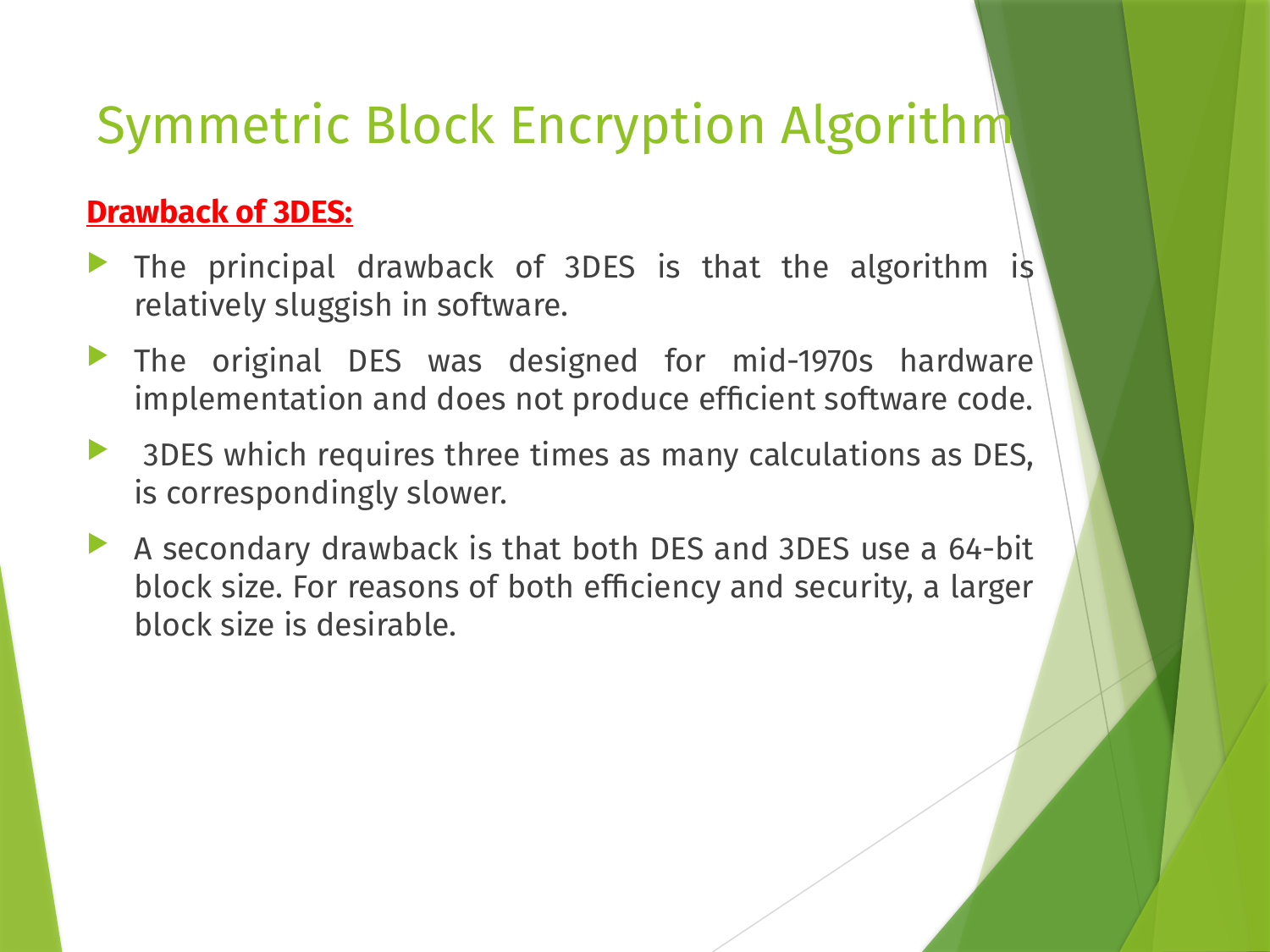

# Symmetric Block Encryption Algorithm
Drawback of 3DES:
The principal drawback of 3DES is that the algorithm is relatively sluggish in software.
The original DES was designed for mid-1970s hardware implementation and does not produce efficient software code.
 3DES which requires three times as many calculations as DES, is correspondingly slower.
A secondary drawback is that both DES and 3DES use a 64-bit block size. For reasons of both efficiency and security, a larger block size is desirable.